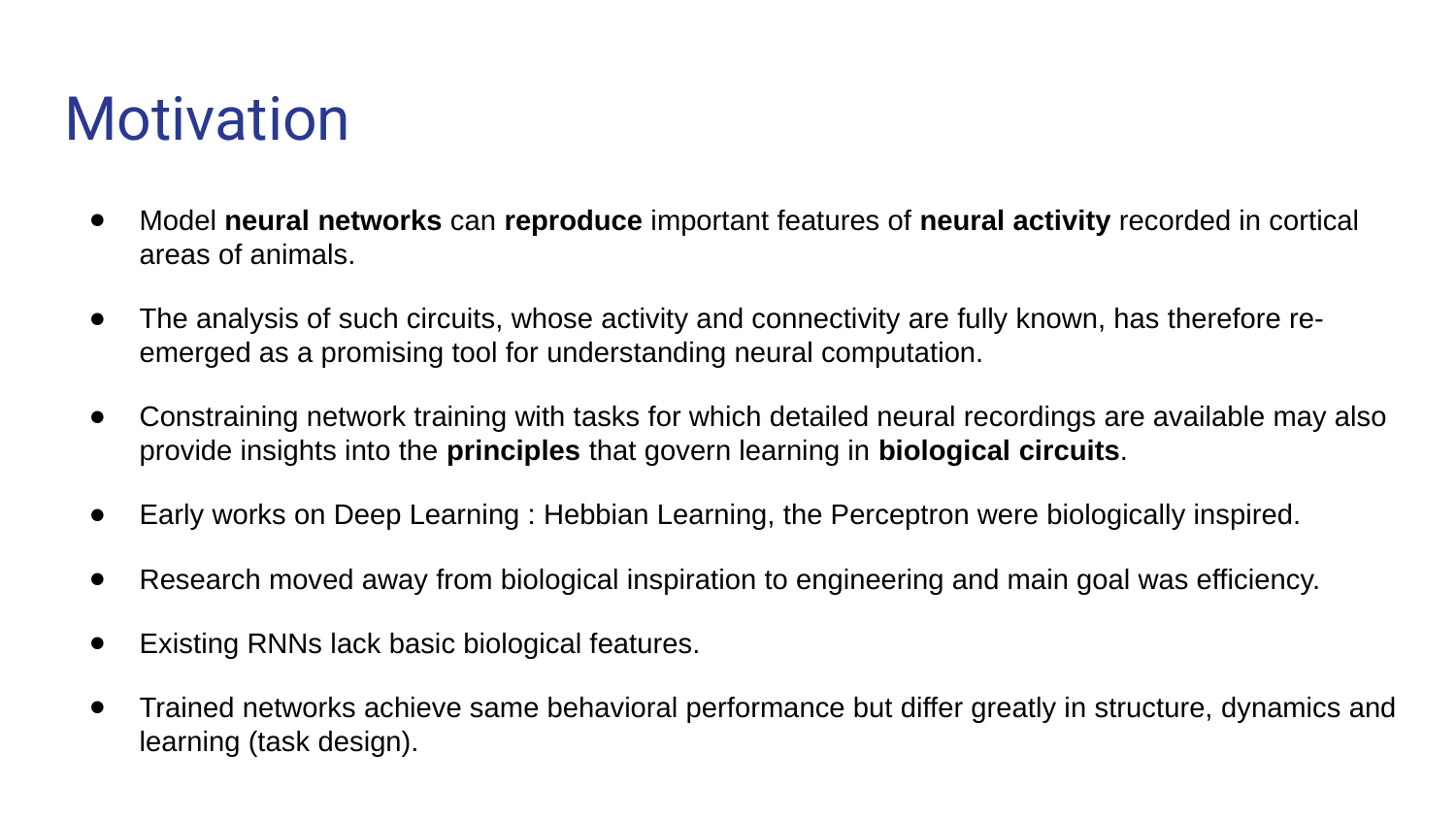

# Motivation
Model neural networks can reproduce important features of neural activity recorded in cortical areas of animals.
The analysis of such circuits, whose activity and connectivity are fully known, has therefore re-emerged as a promising tool for understanding neural computation.
Constraining network training with tasks for which detailed neural recordings are available may also provide insights into the principles that govern learning in biological circuits.
Early works on Deep Learning : Hebbian Learning, the Perceptron were biologically inspired.
Research moved away from biological inspiration to engineering and main goal was efficiency.
Existing RNNs lack basic biological features.
Trained networks achieve same behavioral performance but differ greatly in structure, dynamics and learning (task design).